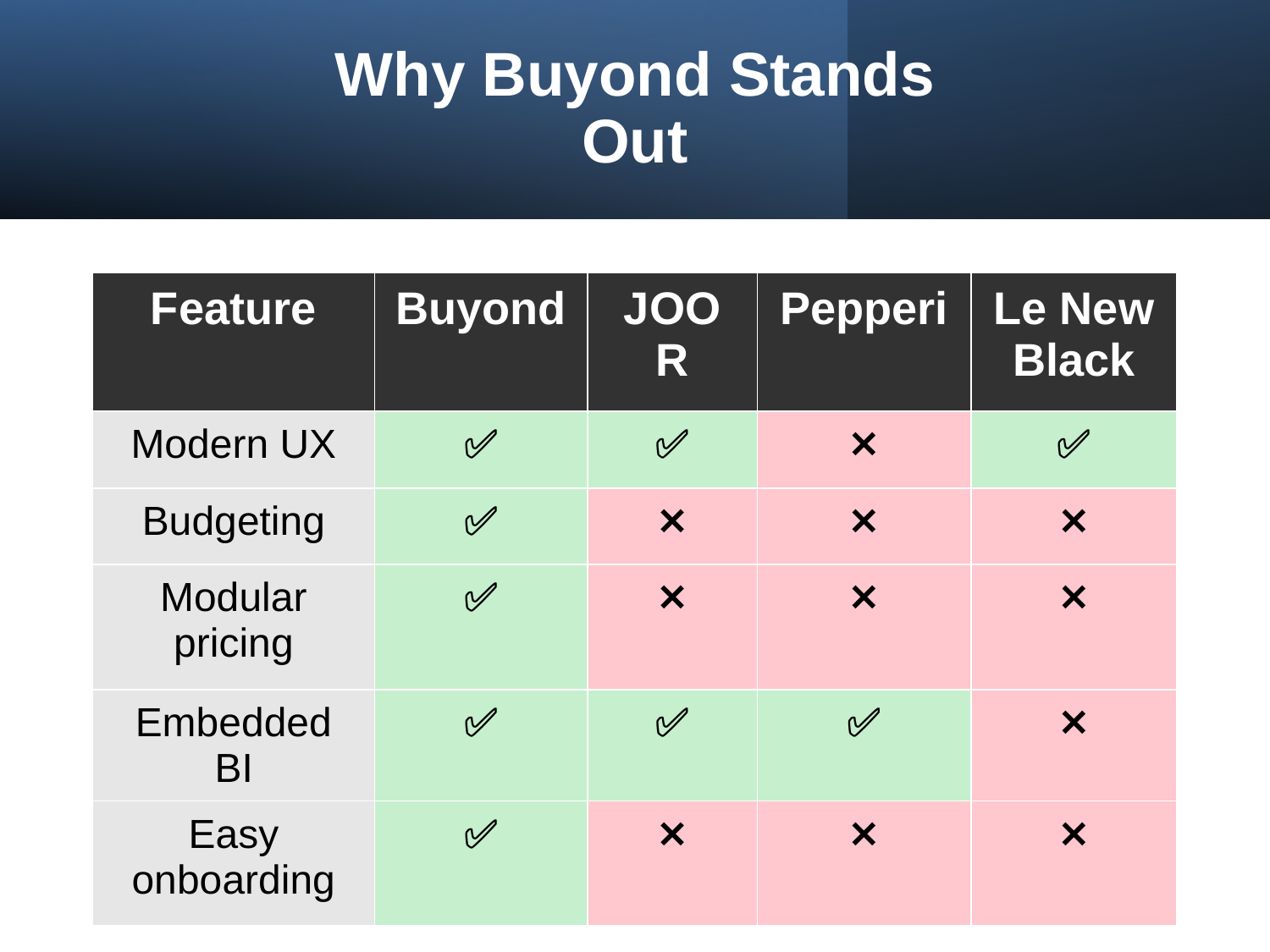

Why Buyond Stands Out
| Feature | Buyond | JOOR | Pepperi | Le New Black |
| --- | --- | --- | --- | --- |
| Modern UX | ✅ | ✅ | ❌ | ✅ |
| Budgeting | ✅ | ❌ | ❌ | ❌ |
| Modular pricing | ✅ | ❌ | ❌ | ❌ |
| Embedded BI | ✅ | ✅ | ✅ | ❌ |
| Easy onboarding | ✅ | ❌ | ❌ | ❌ |